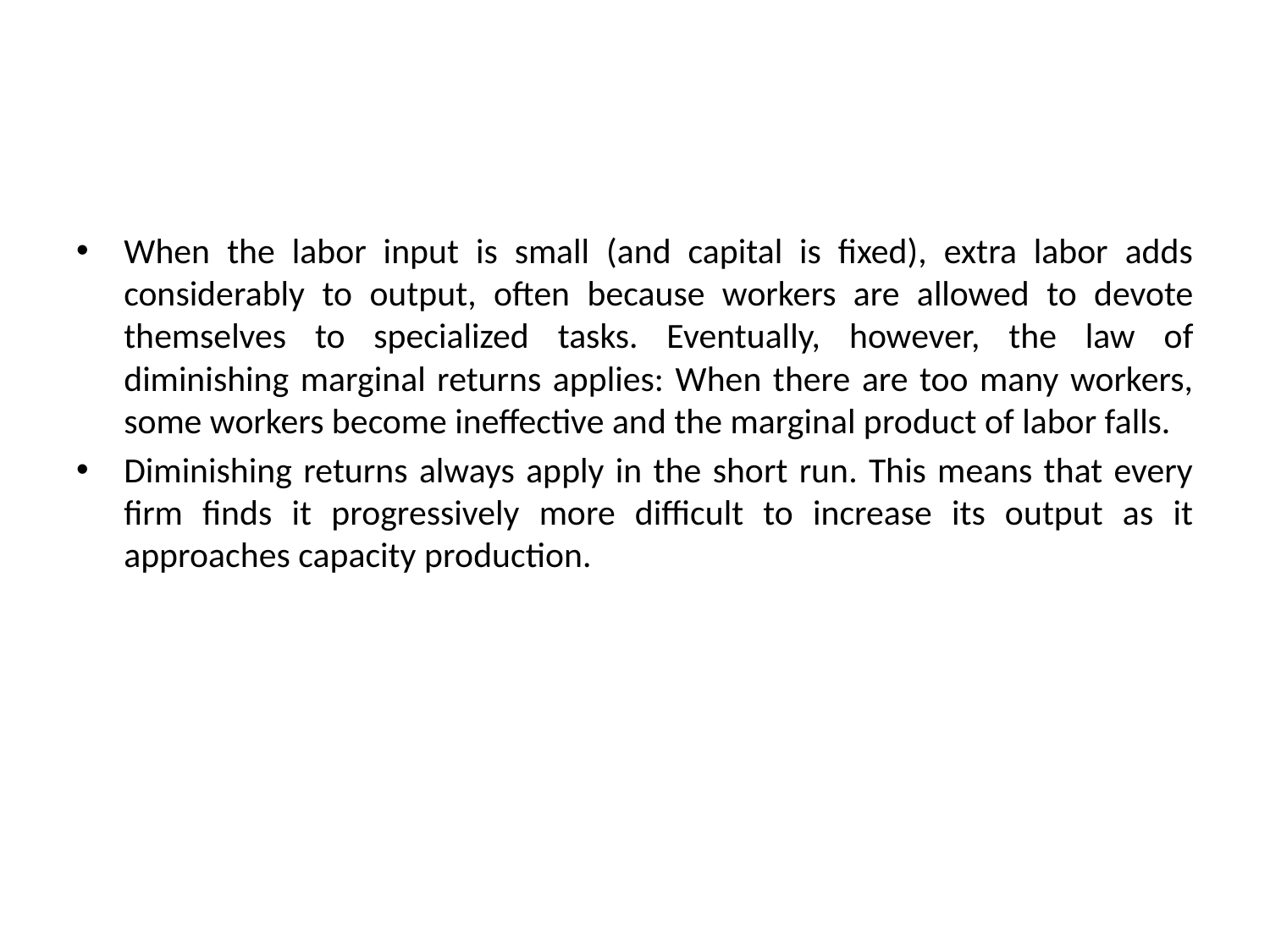

#
When the labor input is small (and capital is fixed), extra labor adds considerably to output, often because workers are allowed to devote themselves to specialized tasks. Eventually, however, the law of diminishing marginal returns applies: When there are too many workers, some workers become ineffective and the marginal product of labor falls.
Diminishing returns always apply in the short run. This means that every firm finds it progressively more difficult to increase its output as it approaches capacity production.